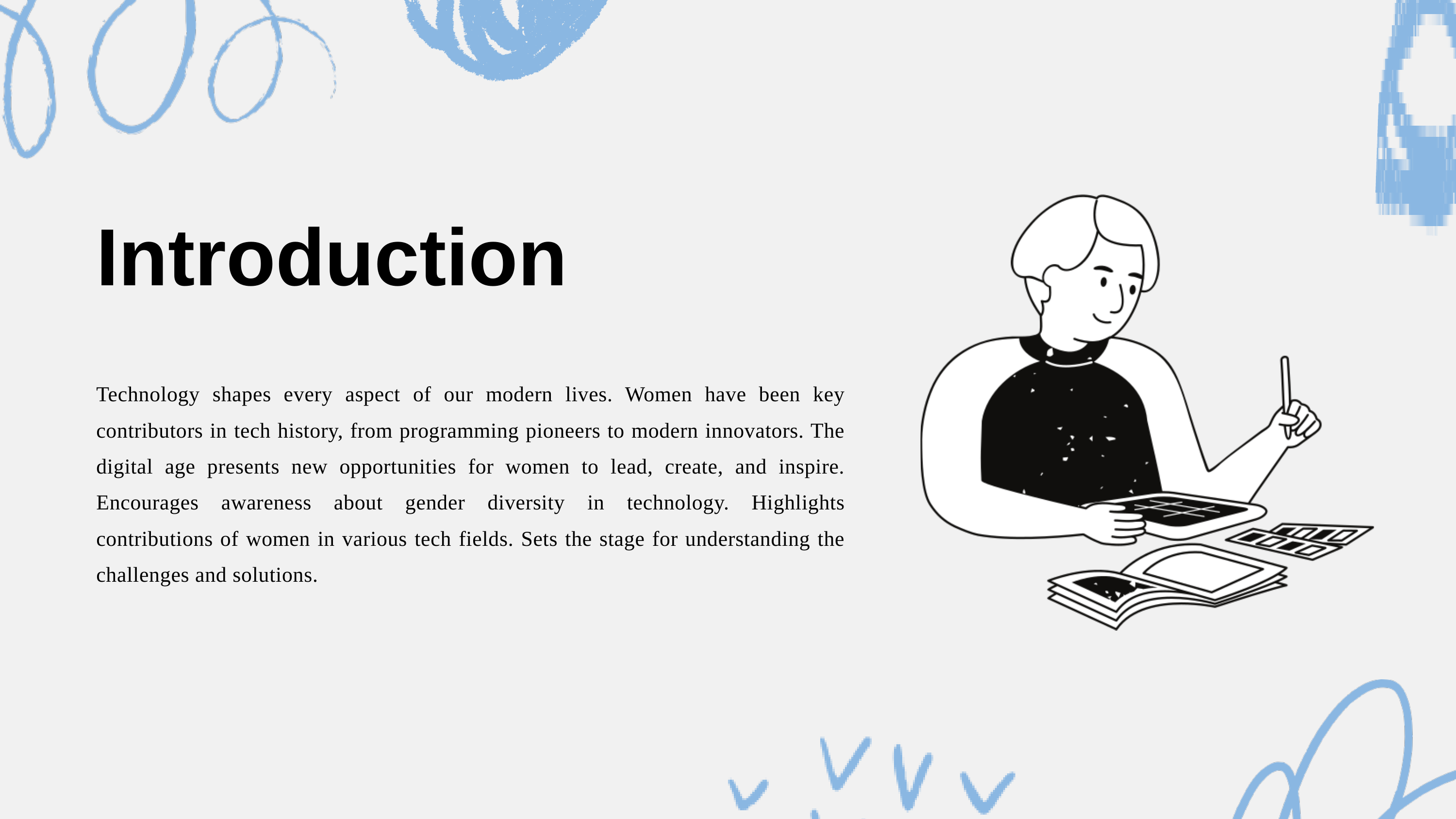

Introduction
Technology shapes every aspect of our modern lives. Women have been key contributors in tech history, from programming pioneers to modern innovators. The digital age presents new opportunities for women to lead, create, and inspire. Encourages awareness about gender diversity in technology. Highlights contributions of women in various tech fields. Sets the stage for understanding the challenges and solutions.